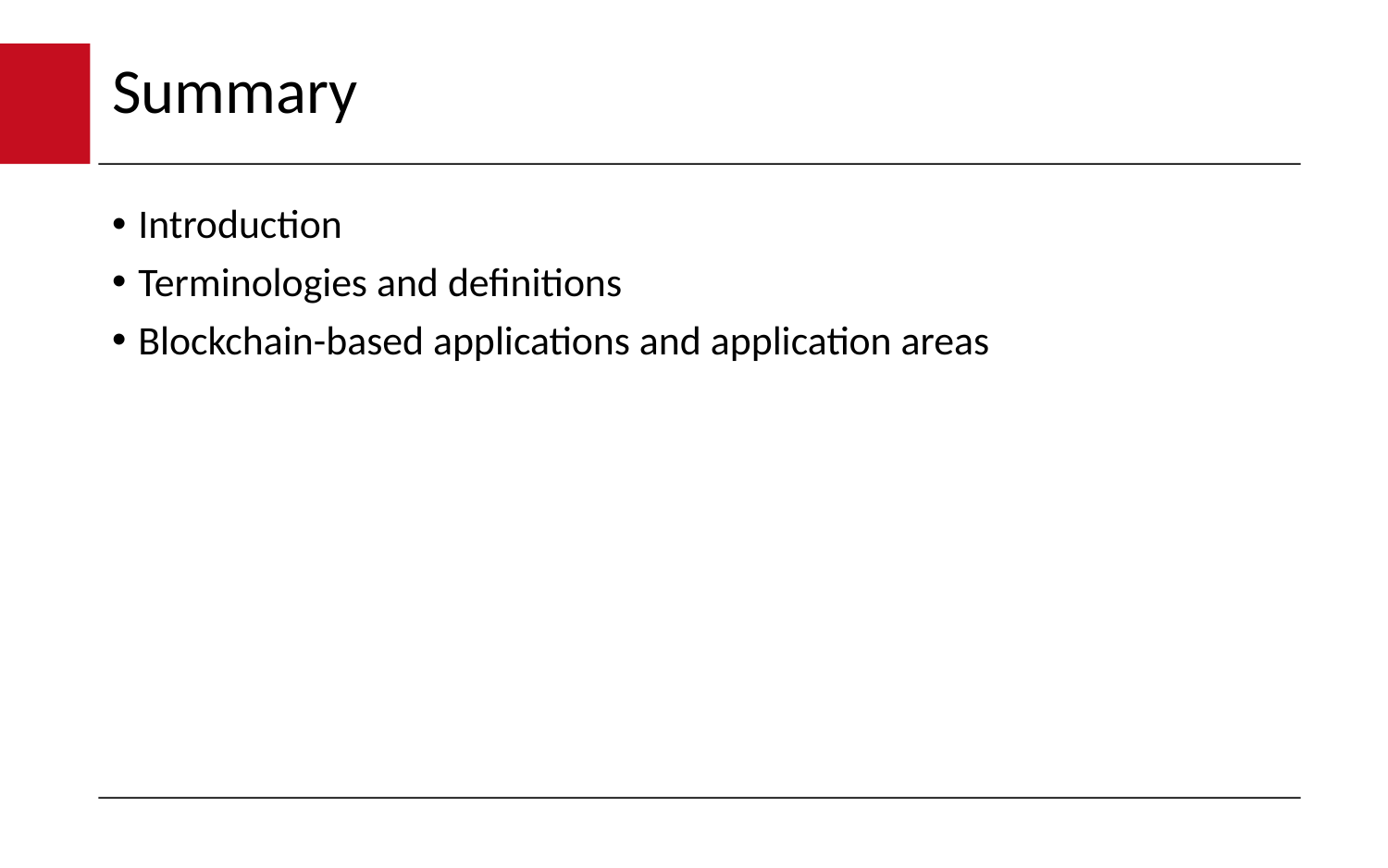

# Summary
Introduction
Terminologies and definitions
Blockchain-based applications and application areas